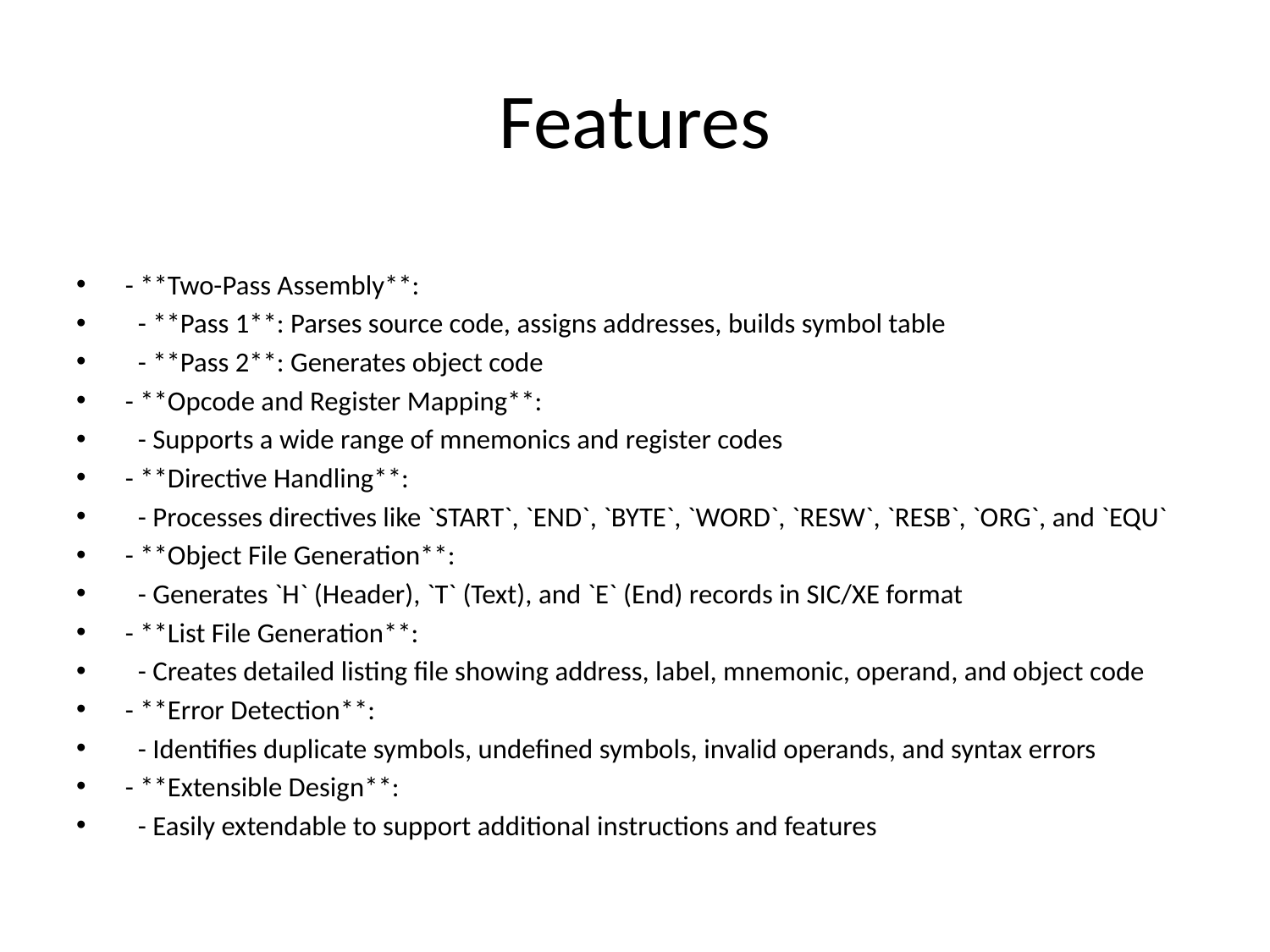

# Features

- **Two-Pass Assembly**:
  - **Pass 1**: Parses source code, assigns addresses, builds symbol table
  - **Pass 2**: Generates object code
- **Opcode and Register Mapping**:
  - Supports a wide range of mnemonics and register codes
- **Directive Handling**:
  - Processes directives like `START`, `END`, `BYTE`, `WORD`, `RESW`, `RESB`, `ORG`, and `EQU`
- **Object File Generation**:
  - Generates `H` (Header), `T` (Text), and `E` (End) records in SIC/XE format
- **List File Generation**:
  - Creates detailed listing file showing address, label, mnemonic, operand, and object code
- **Error Detection**:
  - Identifies duplicate symbols, undefined symbols, invalid operands, and syntax errors
- **Extensible Design**:
  - Easily extendable to support additional instructions and features